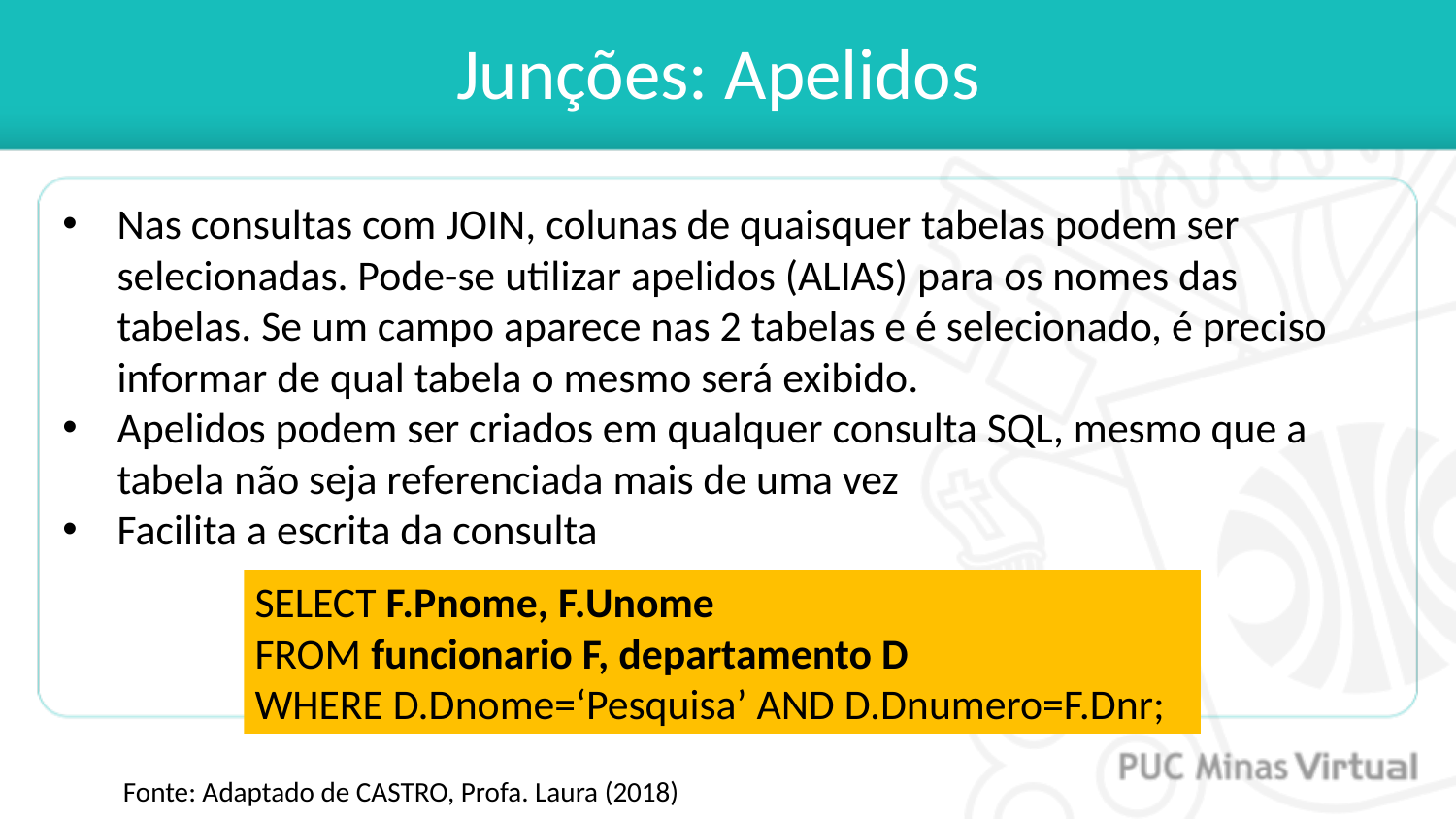

# Junções: Apelidos
Nas consultas com JOIN, colunas de quaisquer tabelas podem ser selecionadas. Pode-se utilizar apelidos (ALIAS) para os nomes das tabelas. Se um campo aparece nas 2 tabelas e é selecionado, é preciso informar de qual tabela o mesmo será exibido.
Apelidos podem ser criados em qualquer consulta SQL, mesmo que a tabela não seja referenciada mais de uma vez
Facilita a escrita da consulta

SELECT F.Pnome, F.Unome
FROM funcionario F, departamento D
WHERE D.Dnome=‘Pesquisa’ AND D.Dnumero=F.Dnr;
Fonte: Adaptado de CASTRO, Profa. Laura (2018)